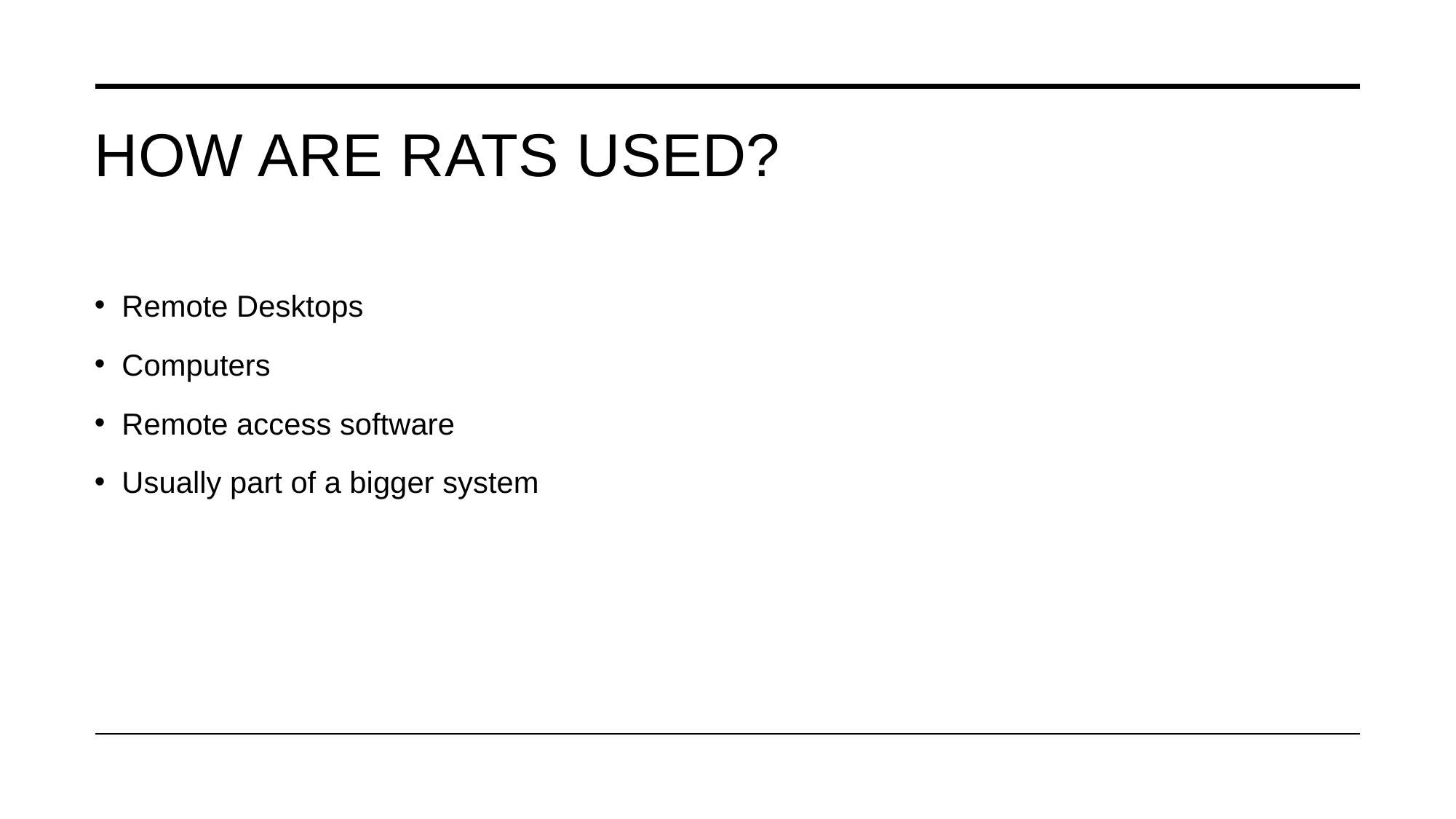

# How are RATs used?
Remote Desktops
Computers
Remote access software
Usually part of a bigger system